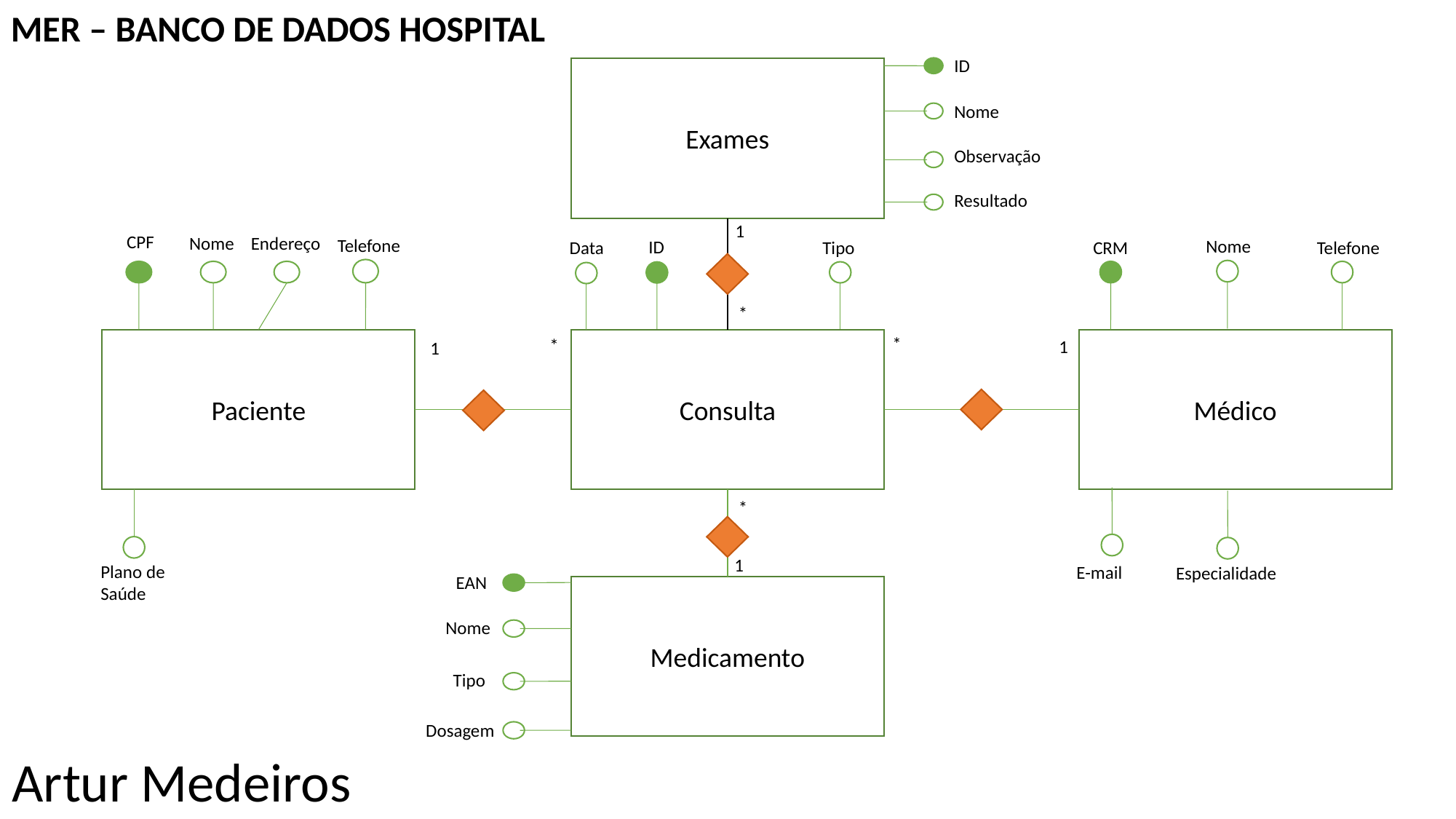

MER – BANCO DE DADOS HOSPITAL
ID
Exames
Nome

Observação
Resultado
1
CPF
Nome
Endereço
Telefone

Nome
ID
Tipo
Telefone
Data
CRM

*
*
*
1
Paciente
Consulta
Médico
1

*

1
Plano de Saúde
E-mail
Especialidade
EAN
Medicamento
Nome

Tipo
Dosagem
Artur Medeiros